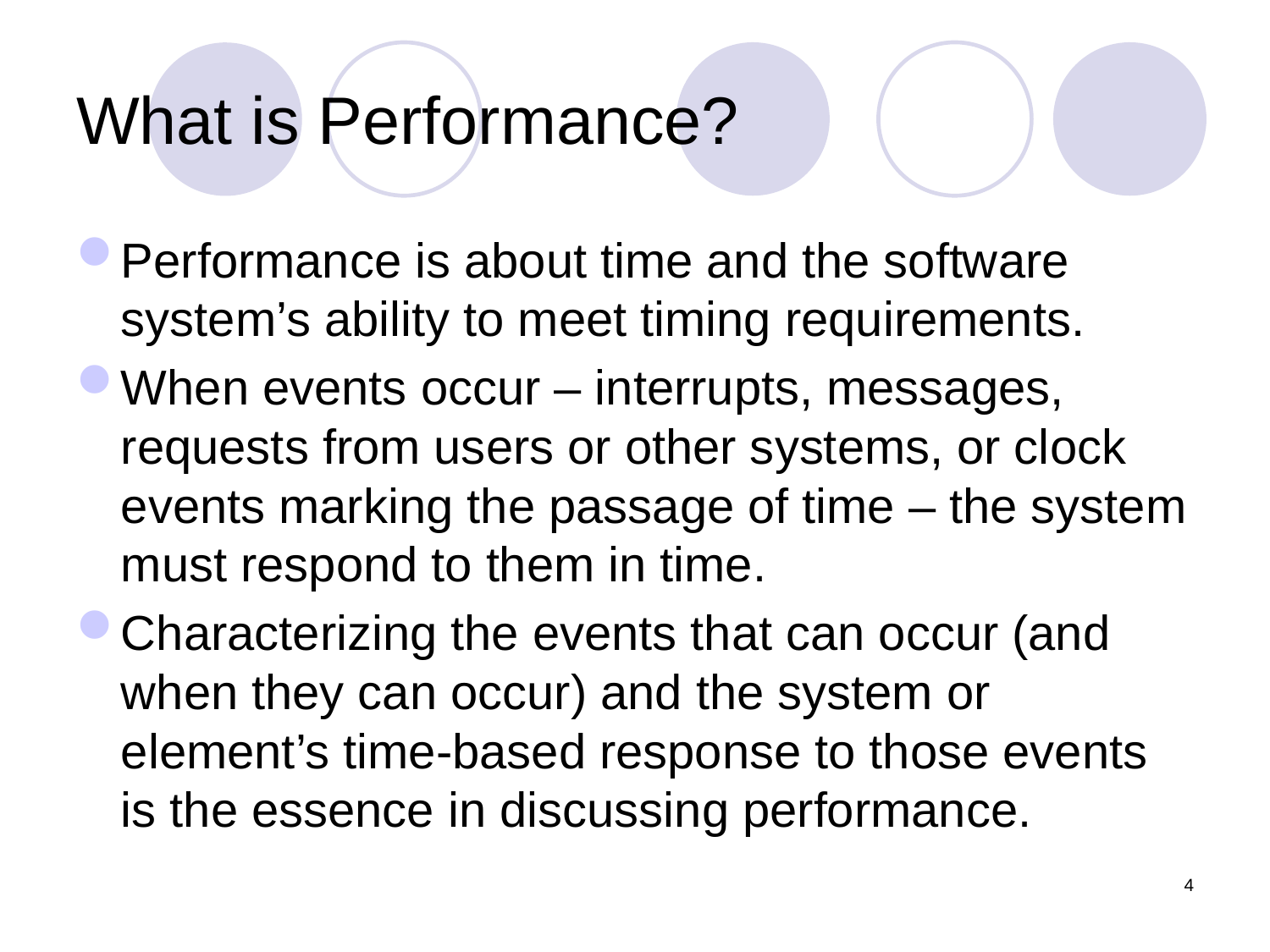

# What is Performance?
Performance is about time and the software system’s ability to meet timing requirements.
When events occur – interrupts, messages, requests from users or other systems, or clock events marking the passage of time – the system must respond to them in time.
Characterizing the events that can occur (and when they can occur) and the system or element’s time-based response to those events is the essence in discussing performance.

4